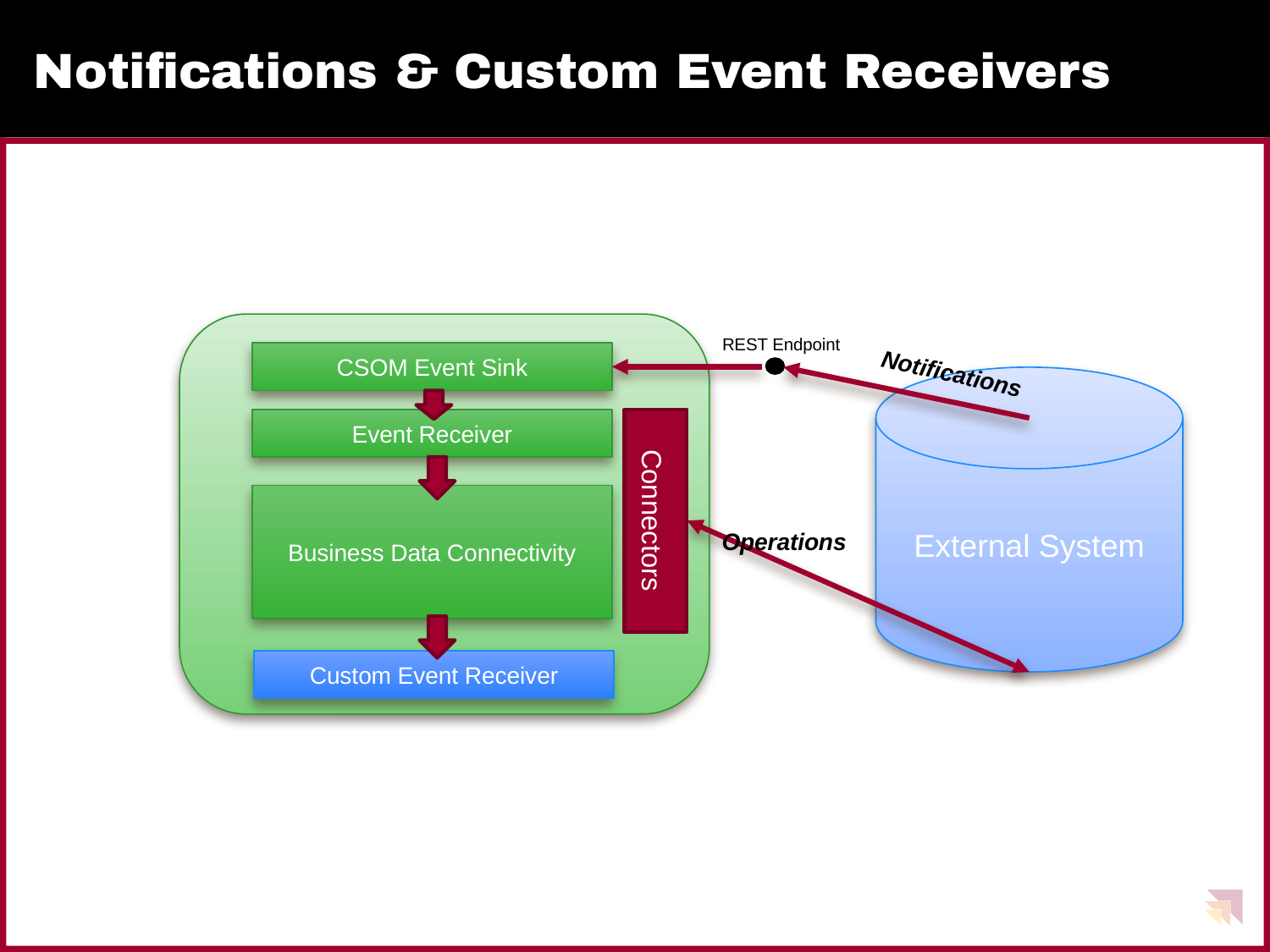

# Notifications & Custom Event Receivers

REST Endpoint
CSOM Event Sink
Notifications

External System

Event Receiver

Business Data Connectivity
Connectors
Operations

Custom Event Receiver